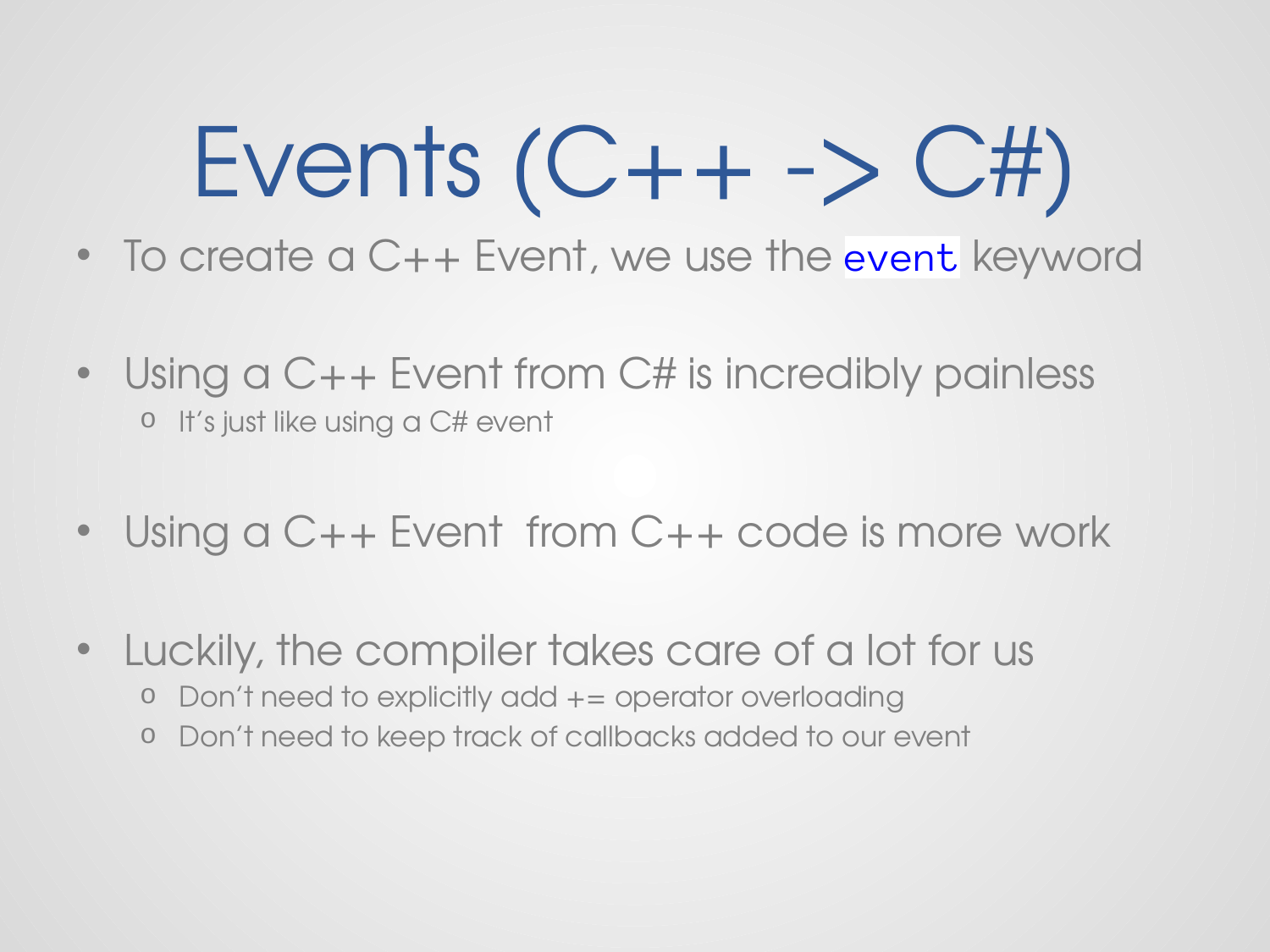

# Events (C++ -> C#)
To create a C++ Event, we use the event keyword

Using a C++ Event from C# is incredibly painless
It’s just like using a C# event

Using a C++ Event  from C++ code is more work

Luckily, the compiler takes care of a lot for us
Don’t need to explicitly add += operator overloading
Don’t need to keep track of callbacks added to our event